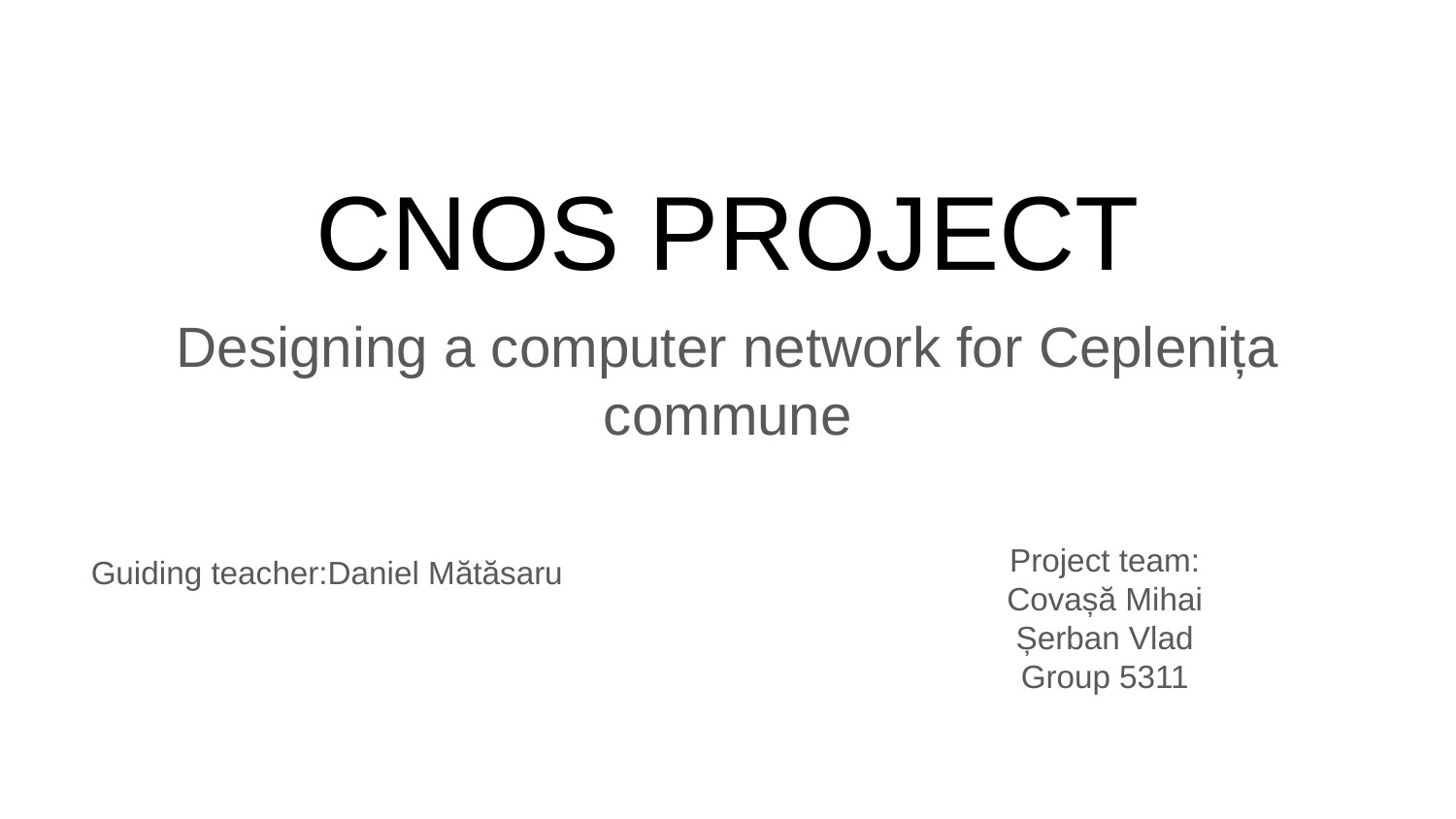

# CNOS PROJECT
Designing a computer network for Ceplenița commune
Project team:
Covașă Mihai
Șerban Vlad
Group 5311
Guiding teacher:Daniel Mătăsaru